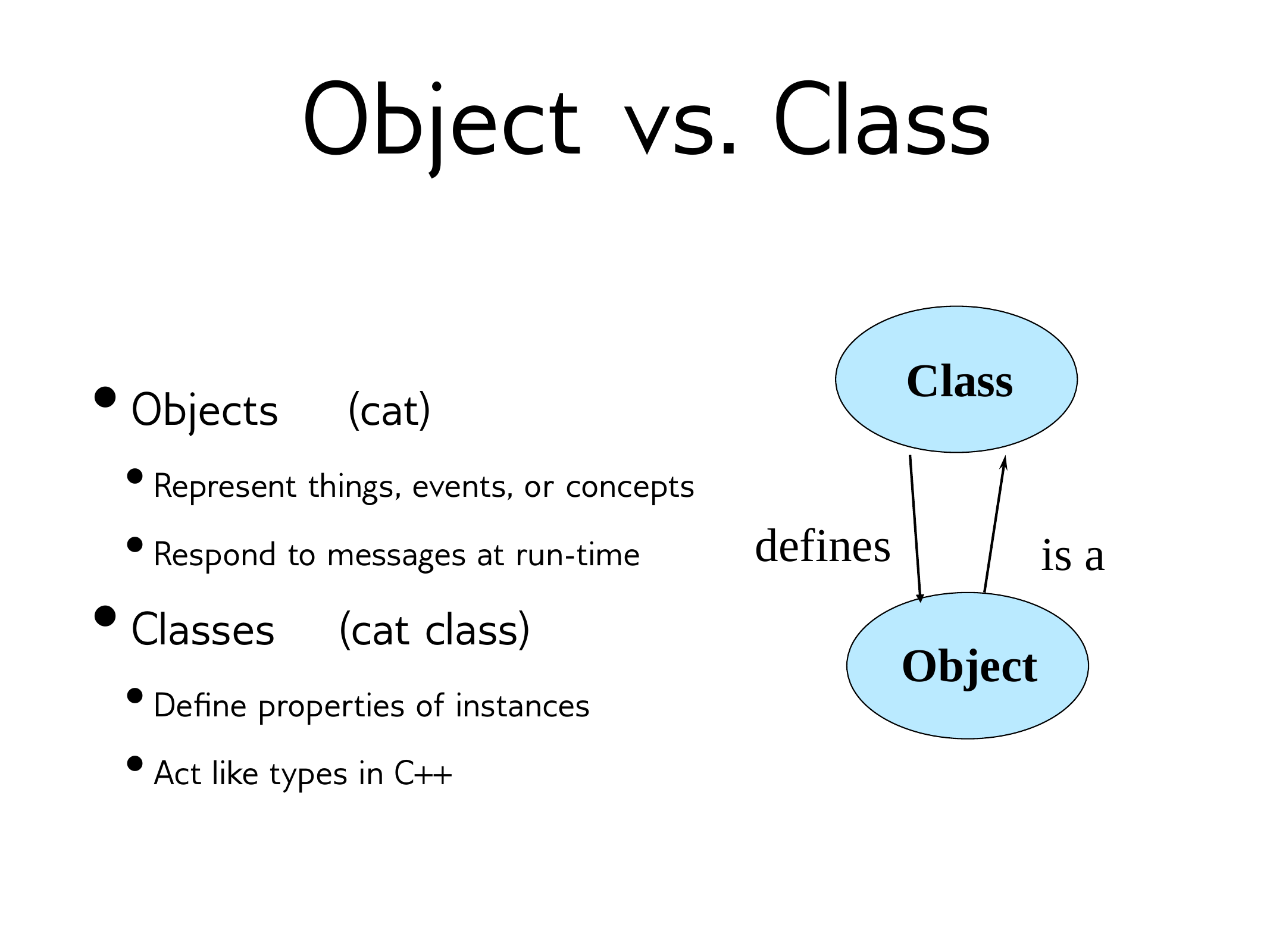

# Object	vs. Class

Class
Objects	(cat)
Represent things, events, or concepts
Respond to messages at run-time
Classes	(cat class)
Define properties of instances
Act like types in C++

defines
is a

Object